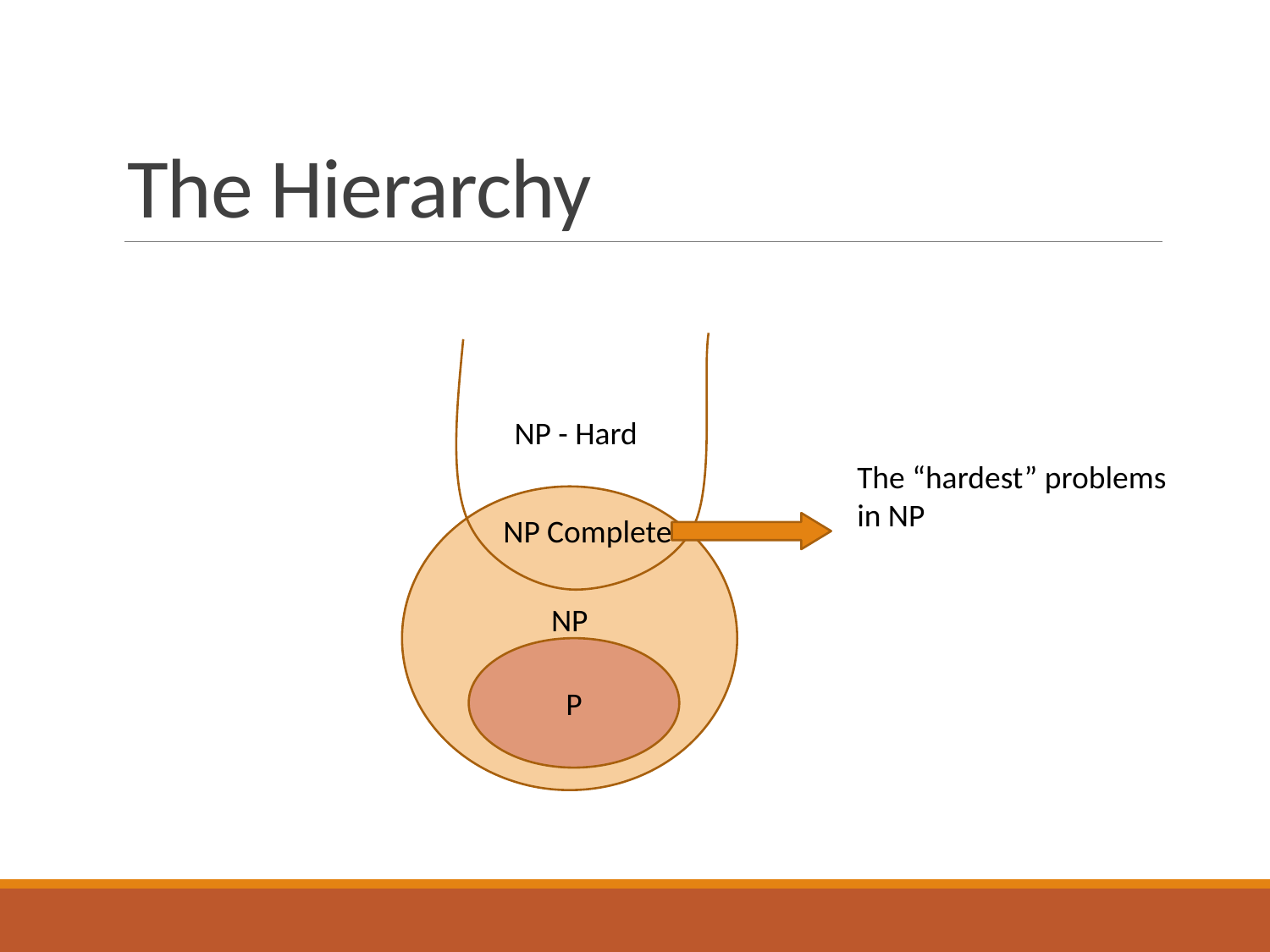

# The Hierarchy

NP - Hard
The “hardest” problems in NP

NP

NP Complete

P